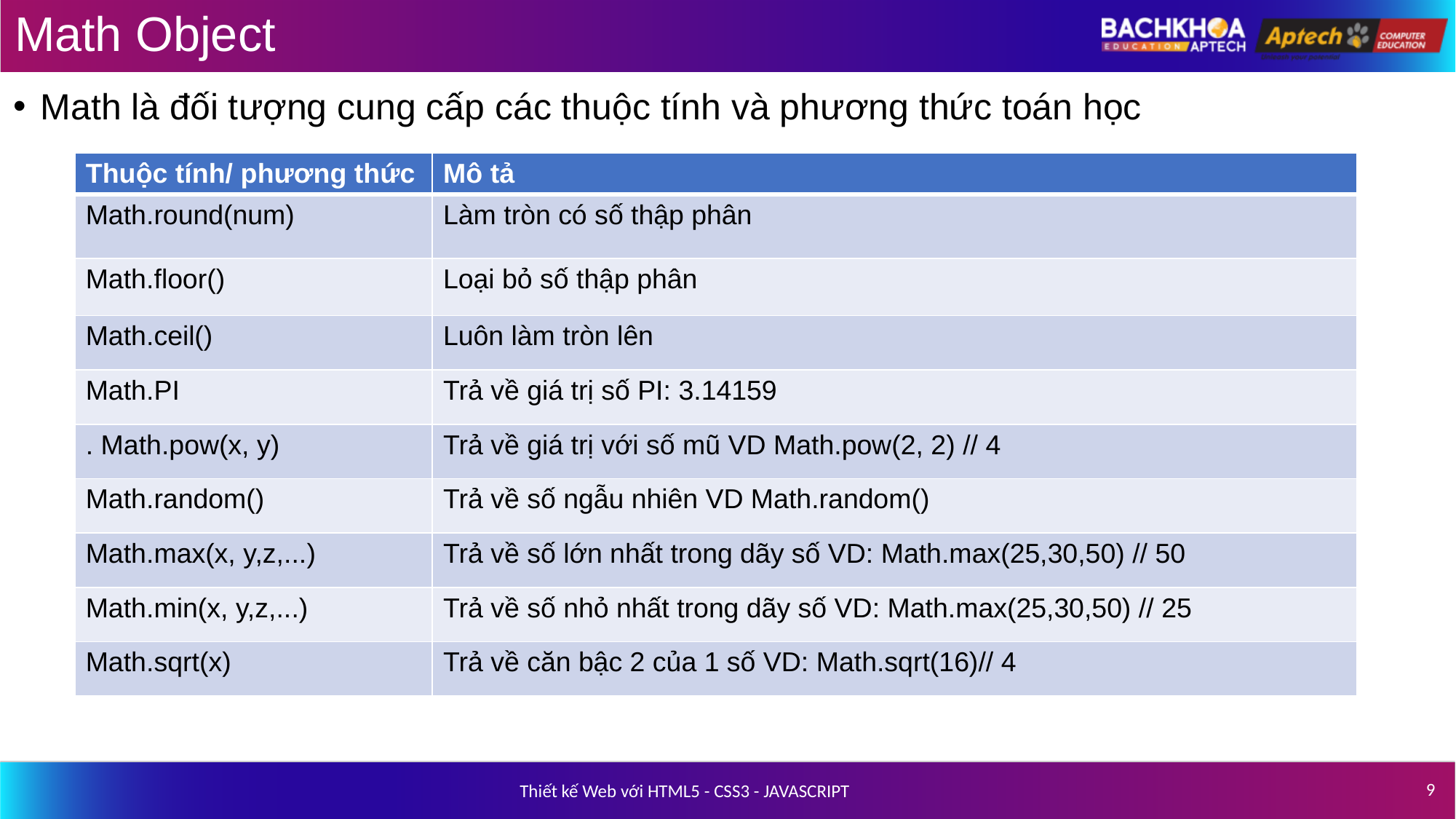

# Math Object
Math là đối tượng cung cấp các thuộc tính và phương thức toán học
| Thuộc tính/ phương thức | Mô tả |
| --- | --- |
| Math.round(num) | Làm tròn có số thập phân |
| Math.floor() | Loại bỏ số thập phân |
| Math.ceil() | Luôn làm tròn lên |
| Math.PI | Trả về giá trị số PI: 3.14159 |
| . Math.pow(x, y) | Trả về giá trị với số mũ VD Math.pow(2, 2) // 4 |
| Math.random() | Trả về số ngẫu nhiên VD Math.random() |
| Math.max(x, y,z,...) | Trả về số lớn nhất trong dãy số VD: Math.max(25,30,50) // 50 |
| Math.min(x, y,z,...) | Trả về số nhỏ nhất trong dãy số VD: Math.max(25,30,50) // 25 |
| Math.sqrt(x) | Trả về căn bậc 2 của 1 số VD: Math.sqrt(16)// 4 |
9
Thiết kế Web với HTML5 - CSS3 - JAVASCRIPT